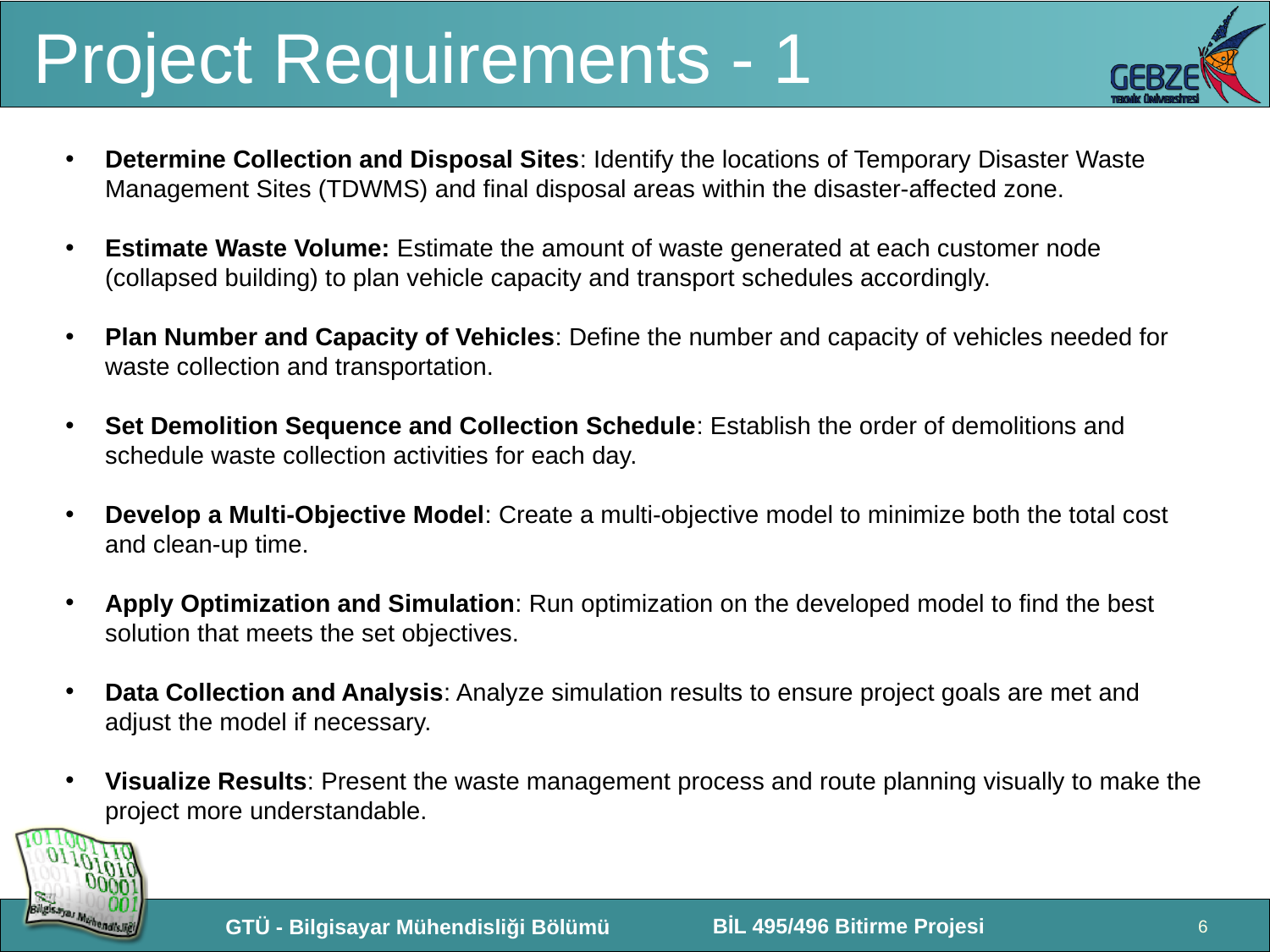

# Project Requirements - 1
Determine Collection and Disposal Sites: Identify the locations of Temporary Disaster Waste Management Sites (TDWMS) and final disposal areas within the disaster-affected zone.

Estimate Waste Volume: Estimate the amount of waste generated at each customer node (collapsed building) to plan vehicle capacity and transport schedules accordingly.

Plan Number and Capacity of Vehicles: Define the number and capacity of vehicles needed for waste collection and transportation.

Set Demolition Sequence and Collection Schedule: Establish the order of demolitions and schedule waste collection activities for each day.

Develop a Multi-Objective Model: Create a multi-objective model to minimize both the total cost and clean-up time.

Apply Optimization and Simulation: Run optimization on the developed model to find the best solution that meets the set objectives.

Data Collection and Analysis: Analyze simulation results to ensure project goals are met and adjust the model if necessary.

Visualize Results: Present the waste management process and route planning visually to make the project more understandable.
6